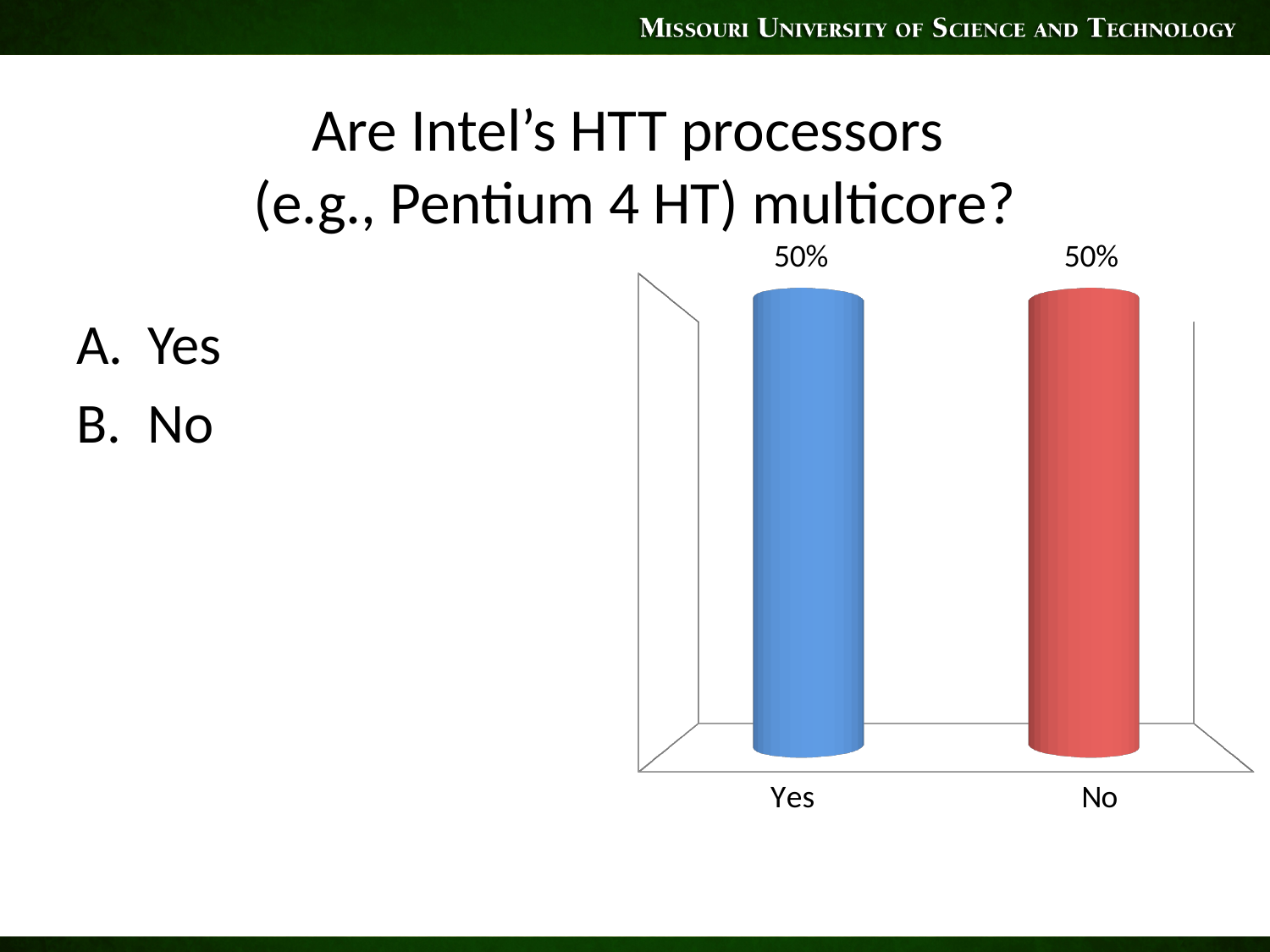

# Are Intel’s HTT processors (e.g., Pentium 4 HT) multicore?

[unsupported chart]

Yes
No